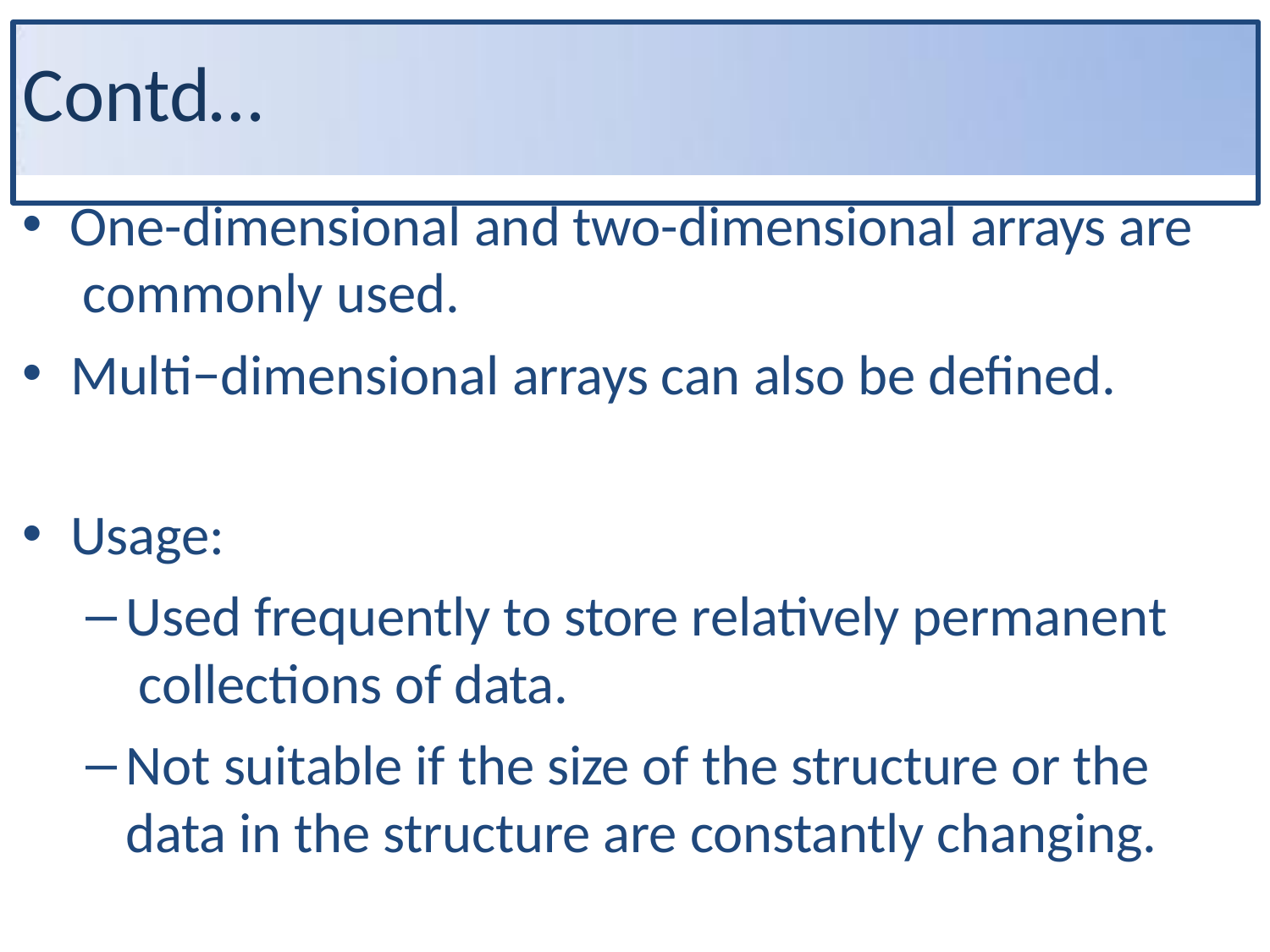

# Contd…
One-dimensional and two-dimensional arrays are  commonly used.
Multi−dimensional arrays can also be defined.

Usage:
Used frequently to store relatively permanent  collections of data.
Not suitable if the size of the structure or the  data in the structure are constantly changing.